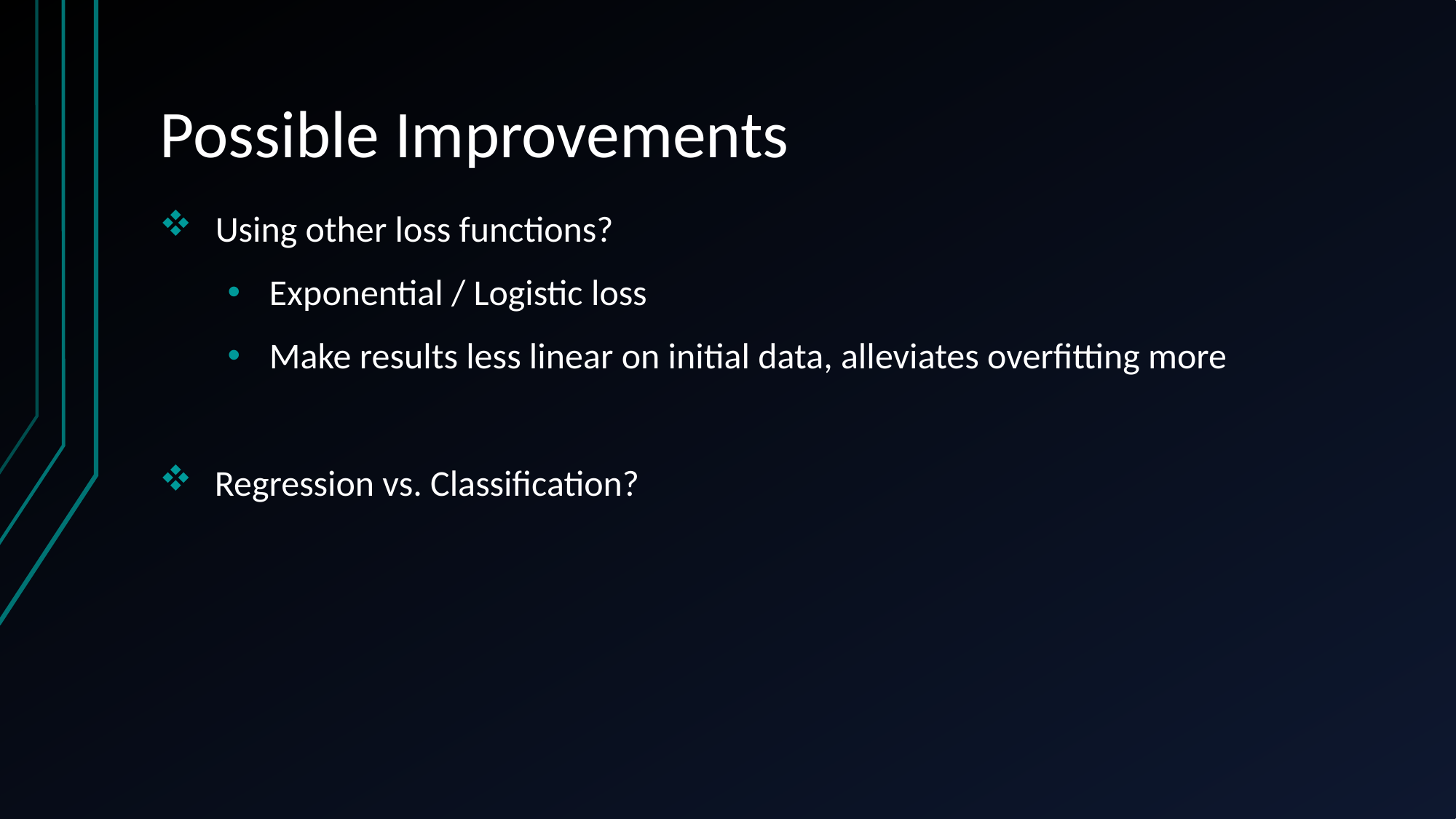

# Possible Improvements
Using other loss functions?
Exponential / Logistic loss
Make results less linear on initial data, alleviates overfitting more

Regression vs. Classification?